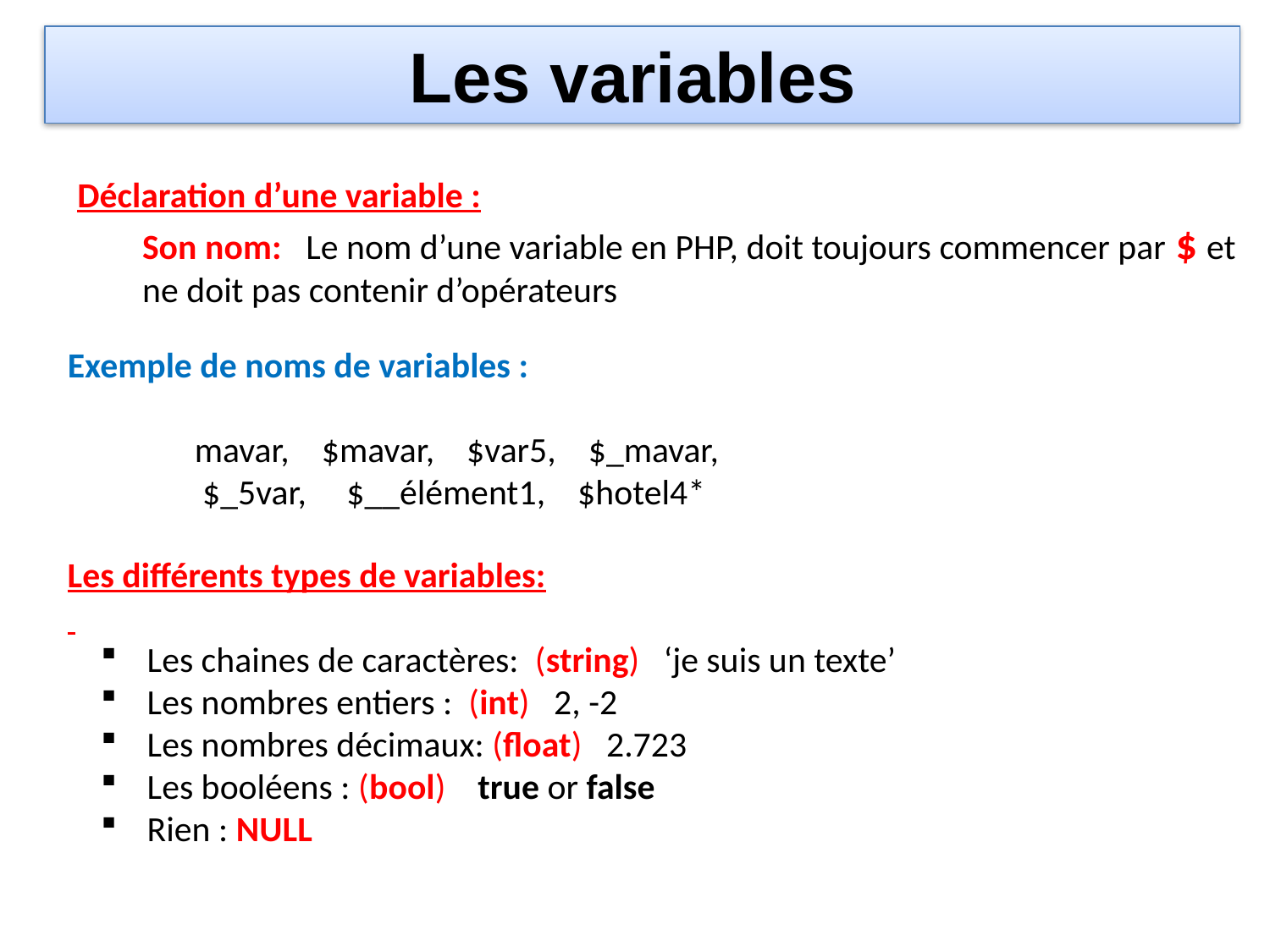

Les variables
Déclaration d’une variable :
Son nom:   Le nom d’une variable en PHP, doit toujours commencer par $ et ne doit pas contenir d’opérateurs
Exemple de noms de variables :

mavar,    $mavar,    $var5,    $_mavar,
 $_5var,     $__élément1,    $hotel4*
Les différents types de variables:

  Les chaines de caractères:  (string)   ‘je suis un texte’
  Les nombres entiers :  (int)   2, -2
  Les nombres décimaux: (float)   2.723
  Les booléens : (bool)    true or false
  Rien : NULL